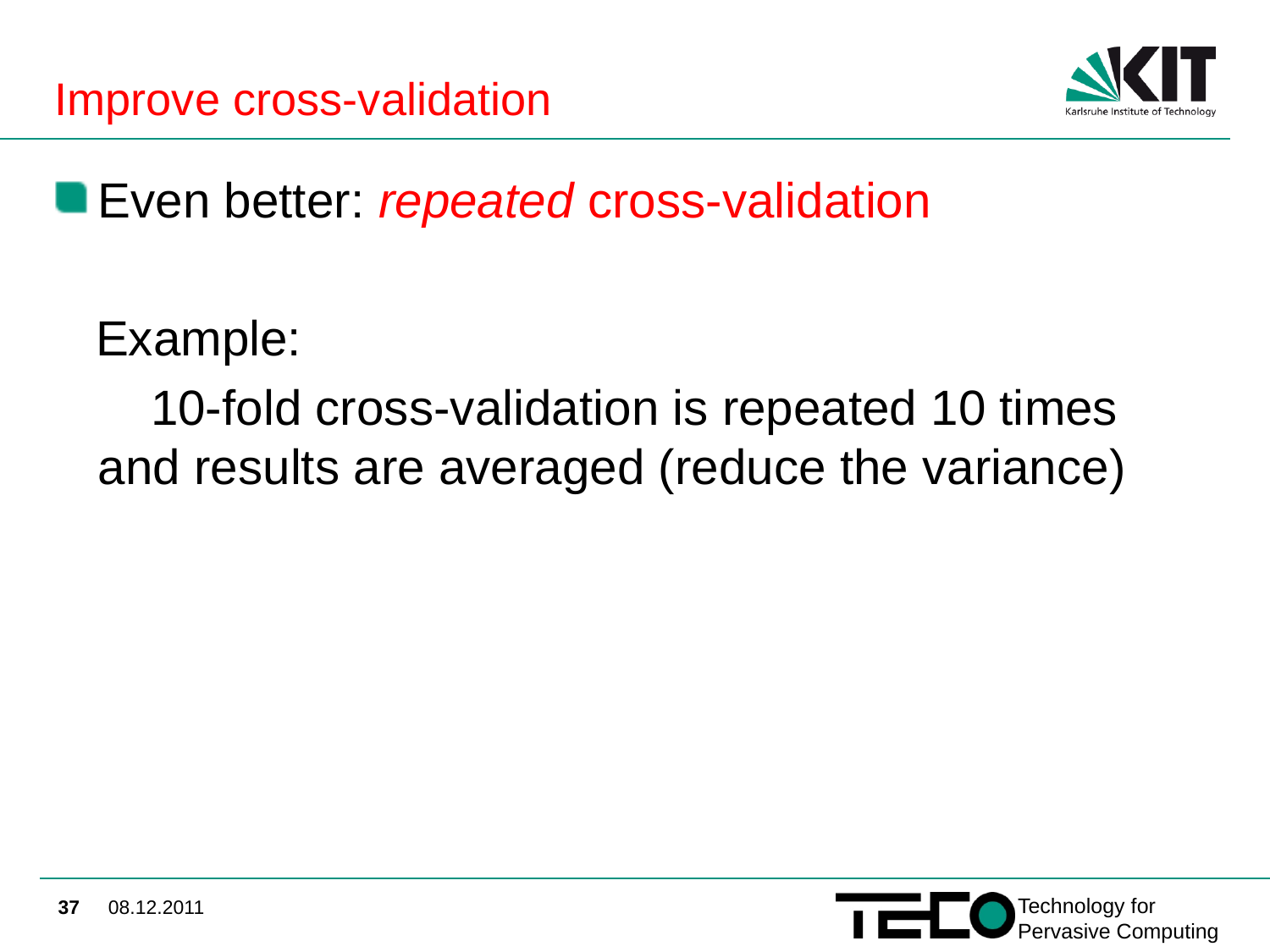

# Improve cross-validation
Even better: repeated cross-validation

   Example:
       10-fold cross-validation is repeated 10 times and results are averaged (reduce the variance)